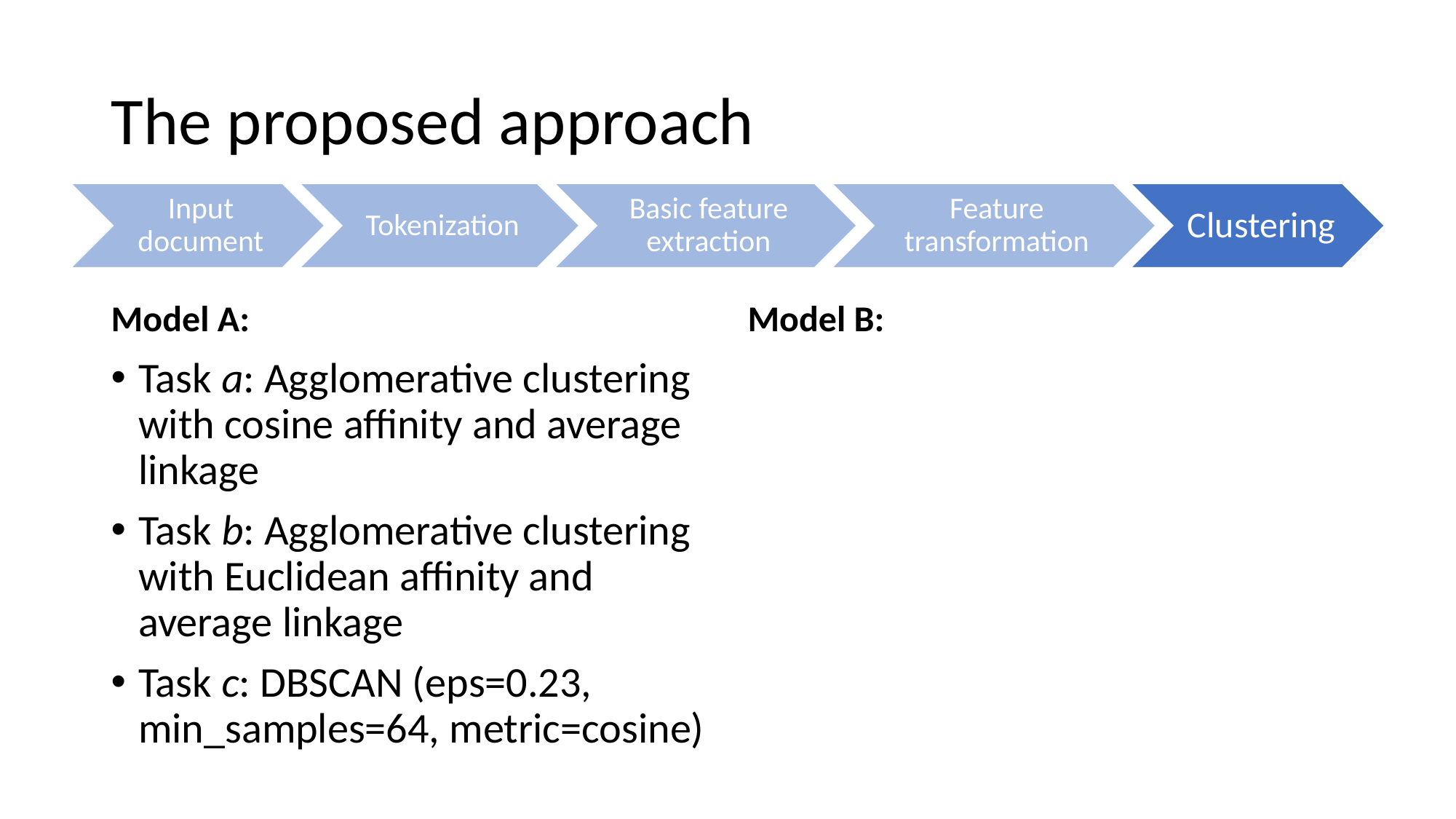

# The proposed approach
Input document
Tokenization
Basic feature extraction
Feature transformation
Clustering
Model A:
Model B:
Task a: Agglomerative clustering with cosine affinity and average linkage
Task b: Agglomerative clustering with Euclidean affinity and average linkage
Task c: DBSCAN (eps=0.23, min_samples=64, metric=cosine)